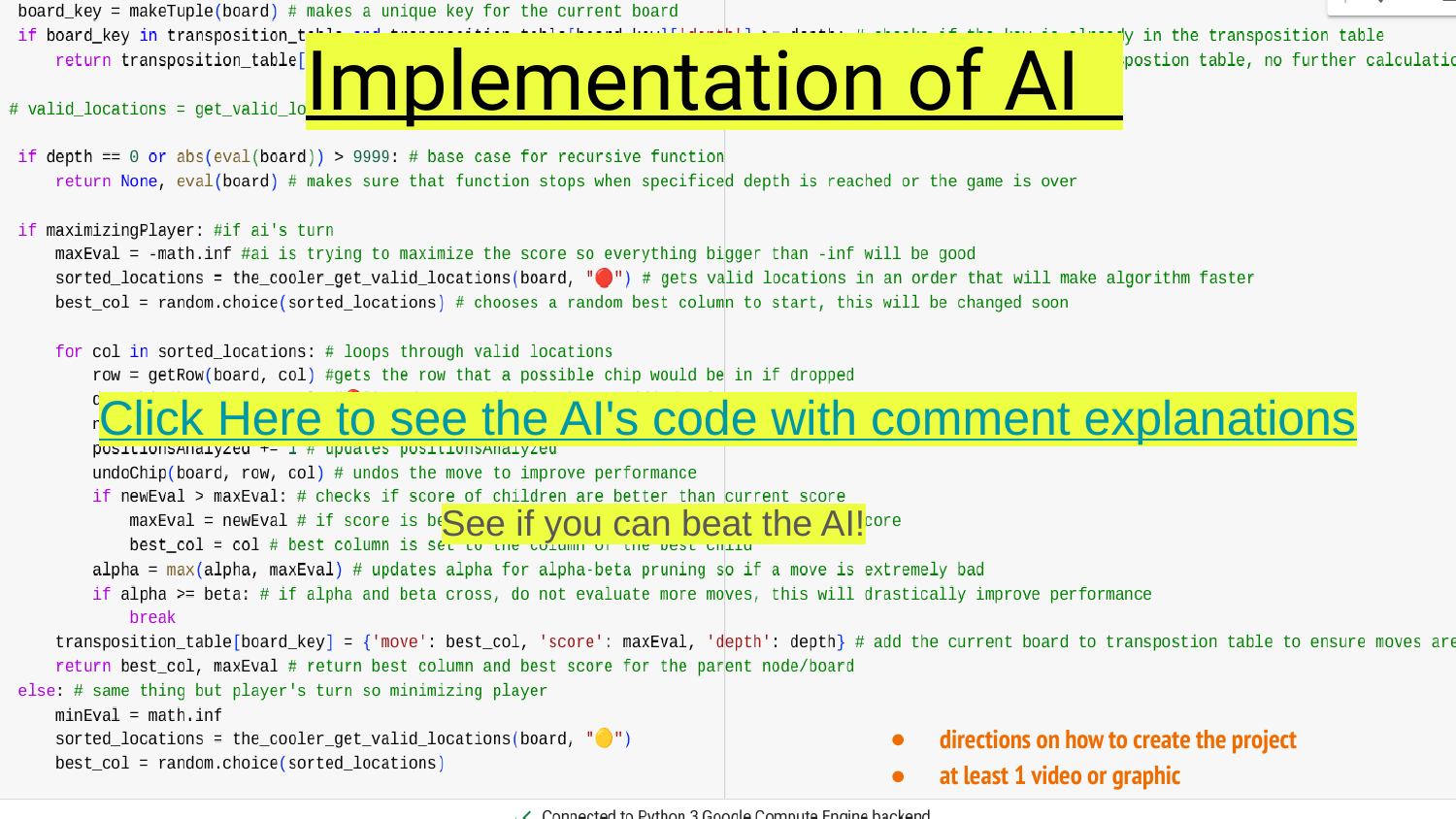

Implementation of AI
Click Here to see the AI's code with comment explanations
See if you can beat the AI!
directions on how to create the project
at least 1 video or graphic